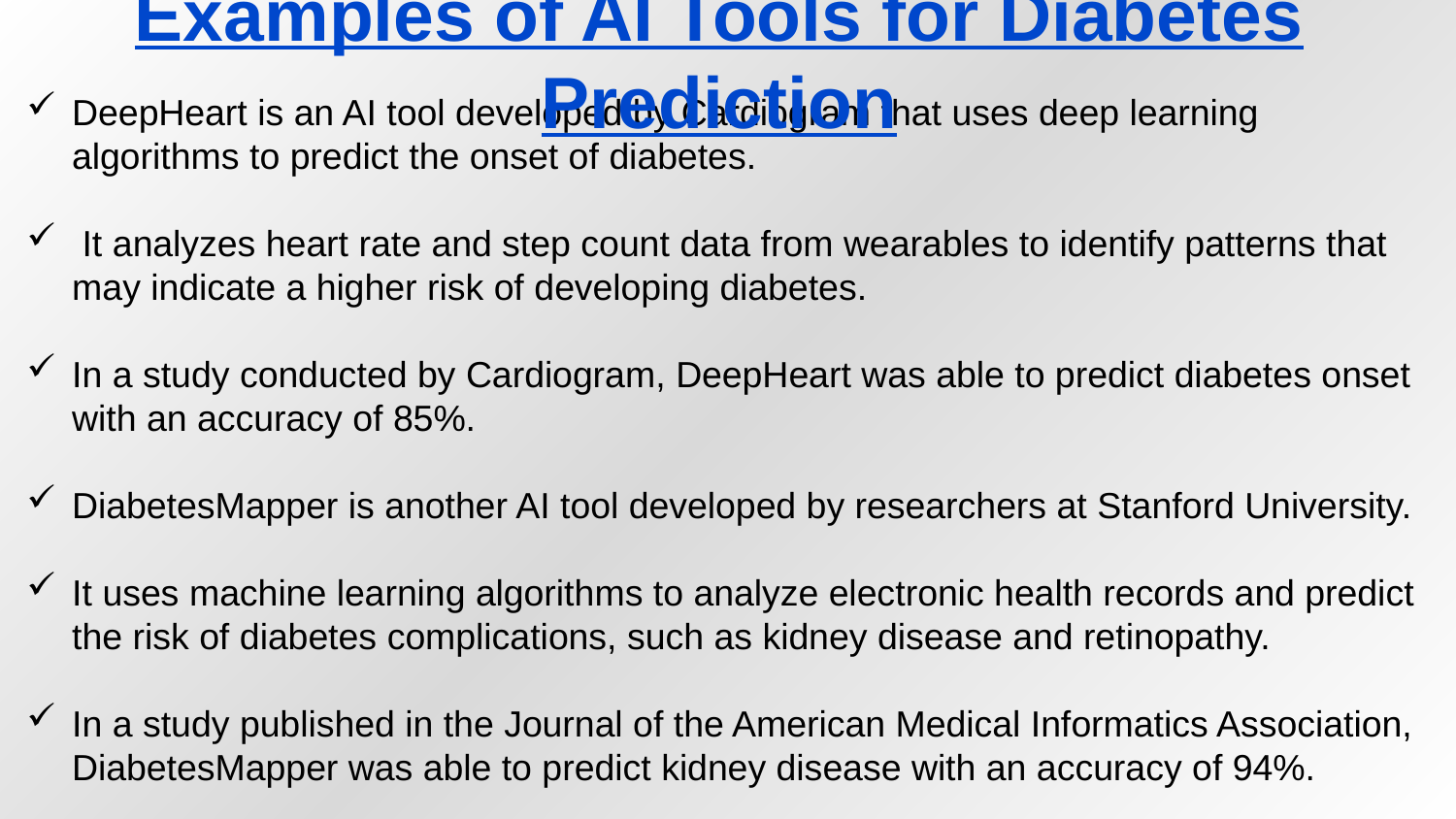

# Examples of AI Tools for Diabetes Prediction
DeepHeart is an AI tool developed by Cardiogram that uses deep learning algorithms to predict the onset of diabetes.

 It analyzes heart rate and step count data from wearables to identify patterns that may indicate a higher risk of developing diabetes.

In a study conducted by Cardiogram, DeepHeart was able to predict diabetes onset with an accuracy of 85%.

DiabetesMapper is another AI tool developed by researchers at Stanford University.

It uses machine learning algorithms to analyze electronic health records and predict the risk of diabetes complications, such as kidney disease and retinopathy.

In a study published in the Journal of the American Medical Informatics Association, DiabetesMapper was able to predict kidney disease with an accuracy of 94%.